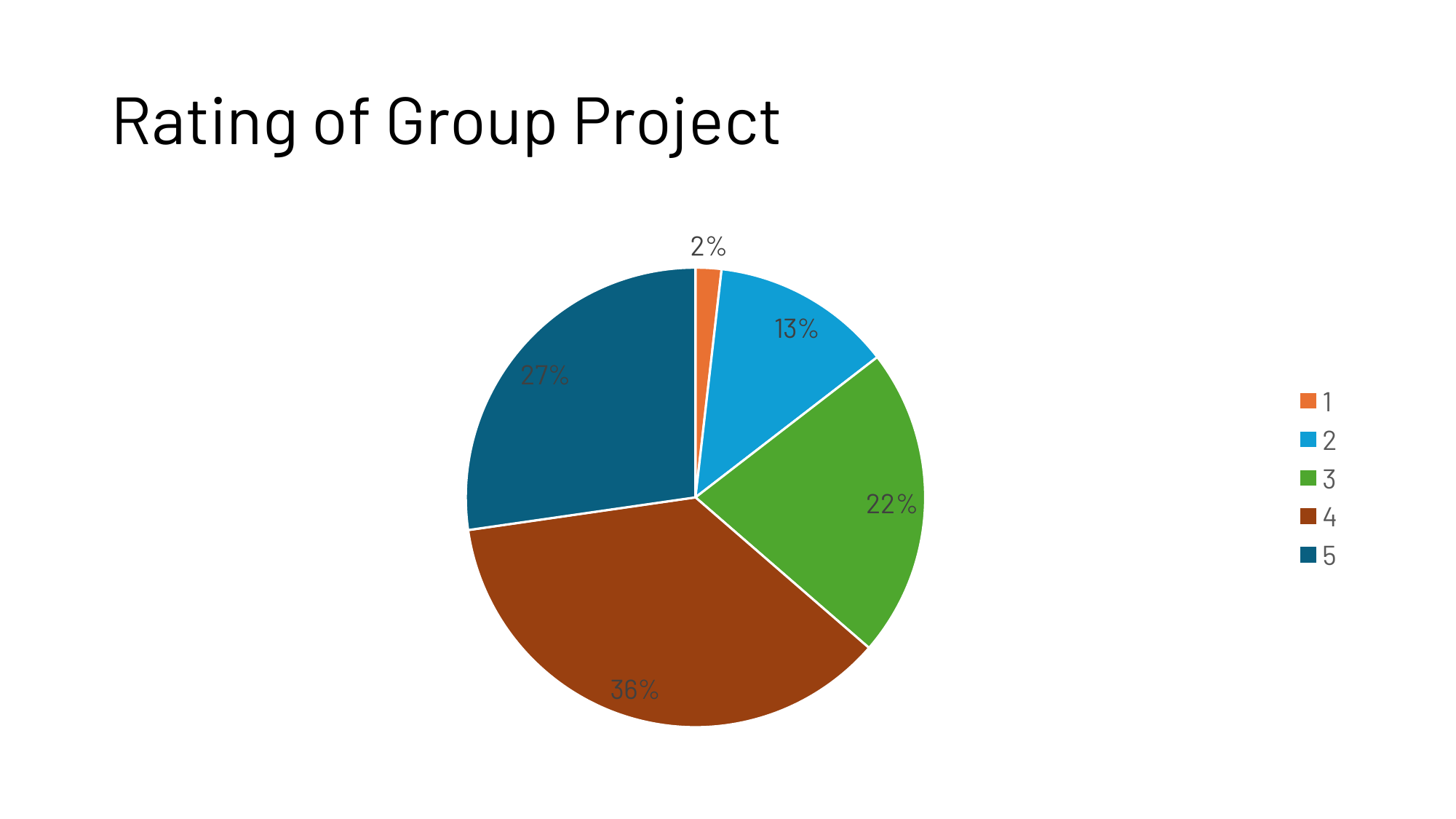

# Rating of Group Project

### Chart

| Category | Total |
|---|---|
| 1 | 2.0 |
| 2 | 14.0 |
| 3 | 24.0 |
| 4 | 40.0 |
| 5 | 30.0 |